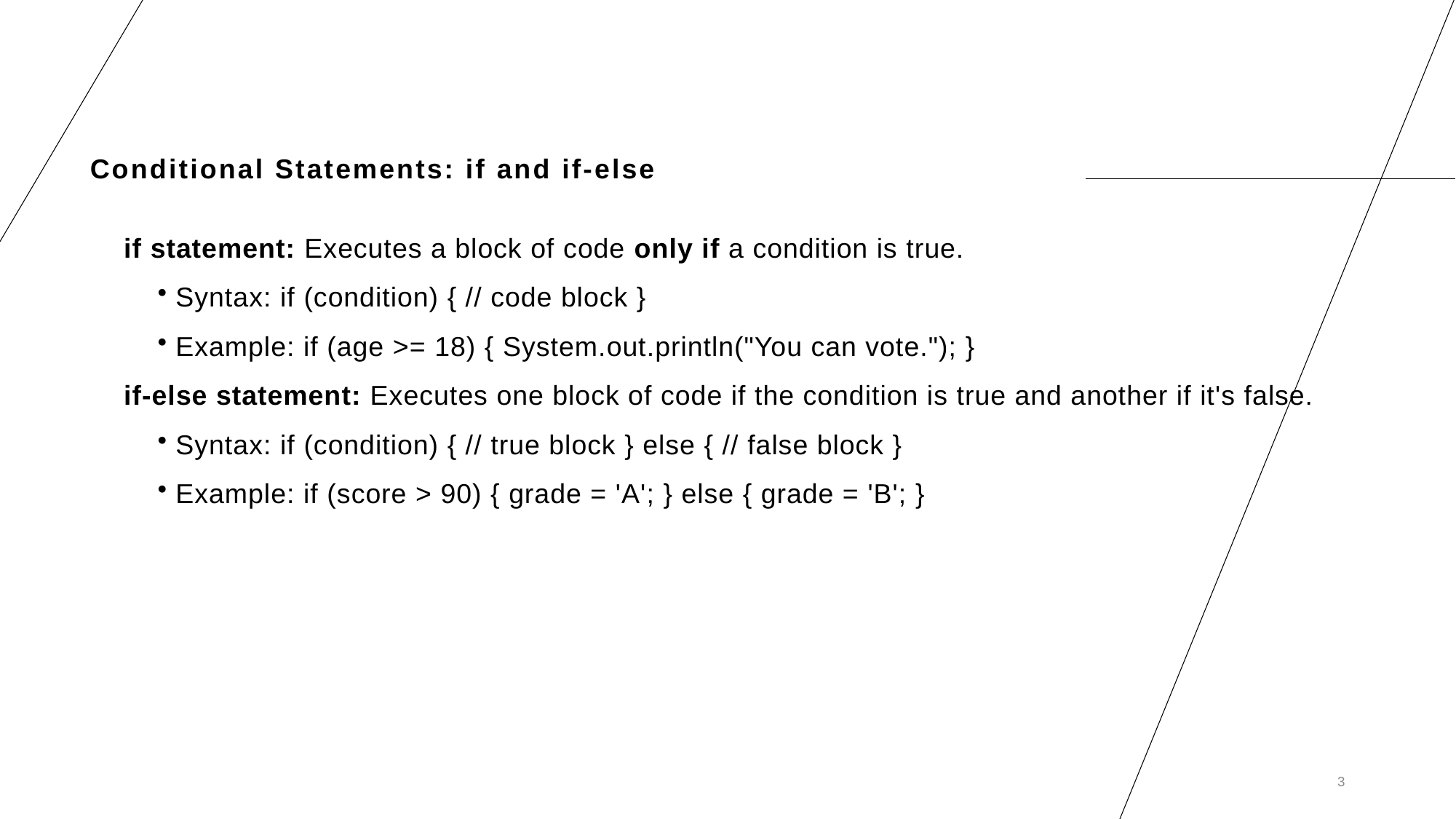

# Conditional Statements: if and if-else
if statement: Executes a block of code only if a condition is true.
 Syntax: if (condition) { // code block }
 Example: if (age >= 18) { System.out.println("You can vote."); }
if-else statement: Executes one block of code if the condition is true and another if it's false.
 Syntax: if (condition) { // true block } else { // false block }
 Example: if (score > 90) { grade = 'A'; } else { grade = 'B'; }

3